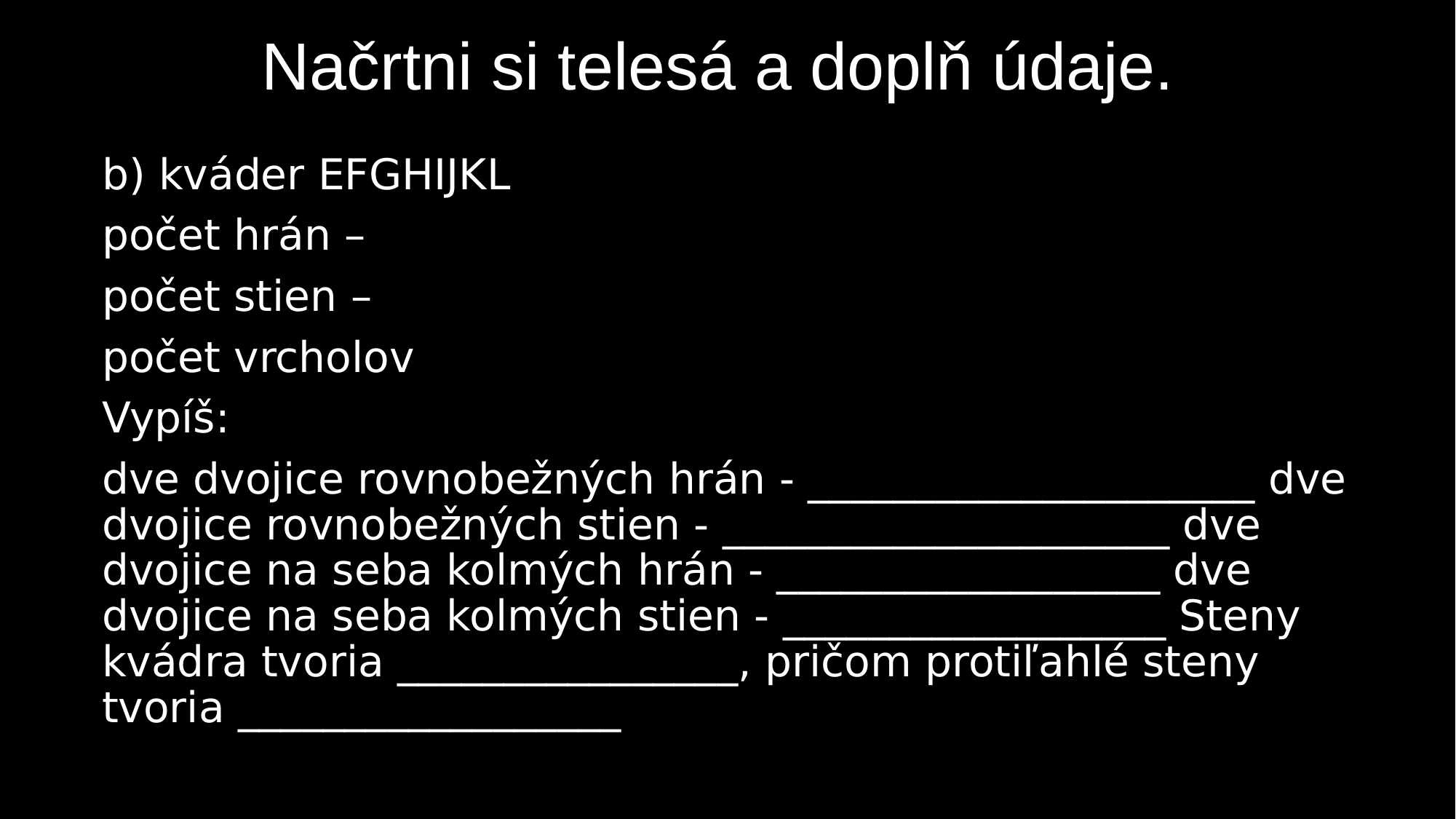

# Načrtni si telesá a doplň údaje.
b) kváder EFGHIJKL
počet hrán –
počet stien –
počet vrcholov
Vypíš:
dve dvojice rovnobežných hrán - _____________________ dve dvojice rovnobežných stien - _____________________ dve dvojice na seba kolmých hrán - __________________ dve dvojice na seba kolmých stien - __________________ Steny kvádra tvoria ________________, pričom protiľahlé steny tvoria __________________